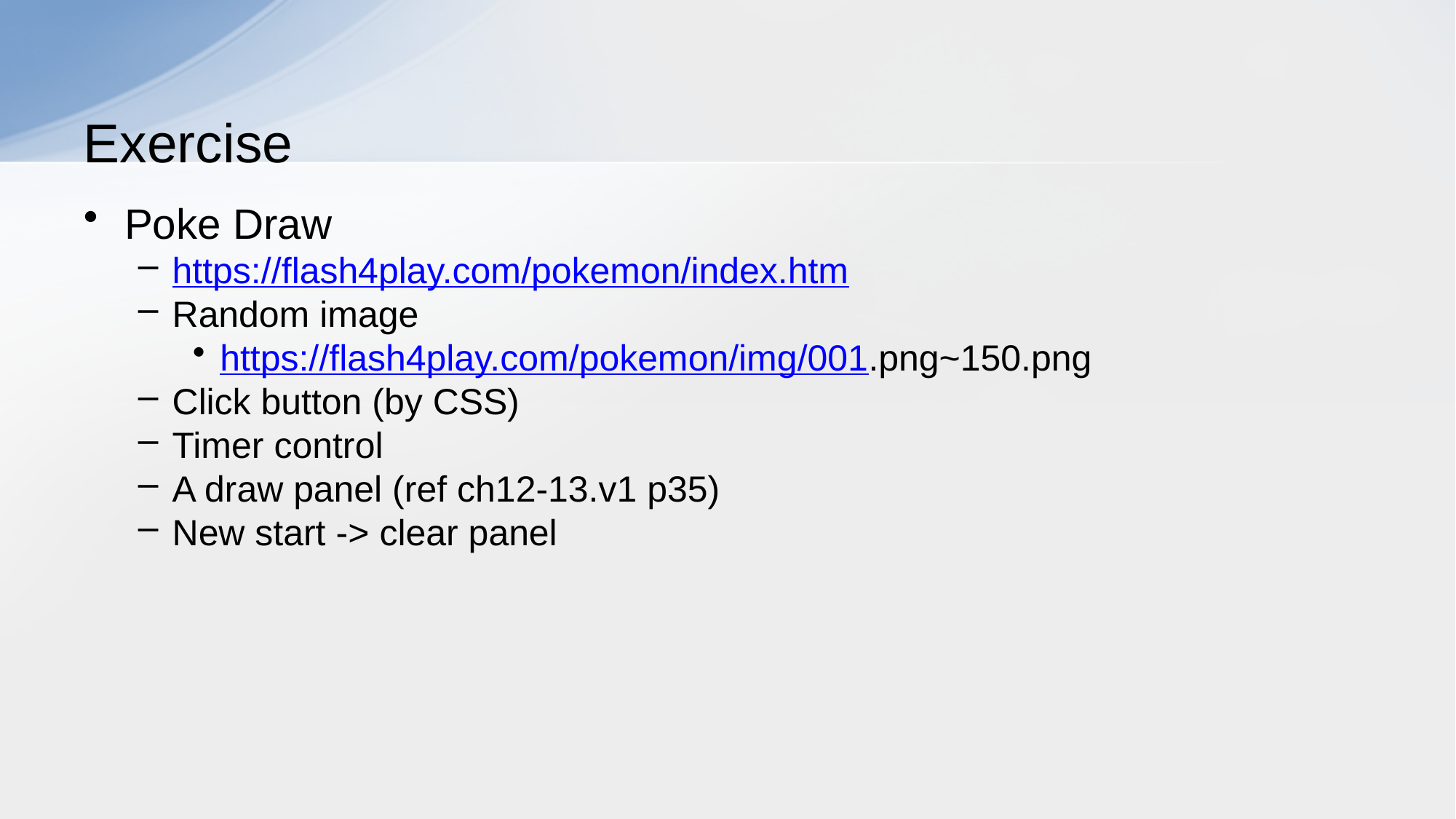

# Exercise
Poke Draw
https://flash4play.com/pokemon/index.htm
Random image
https://flash4play.com/pokemon/img/001.png~150.png
Click button (by CSS)
Timer control
A draw panel (ref ch12-13.v1 p35)
New start -> clear panel